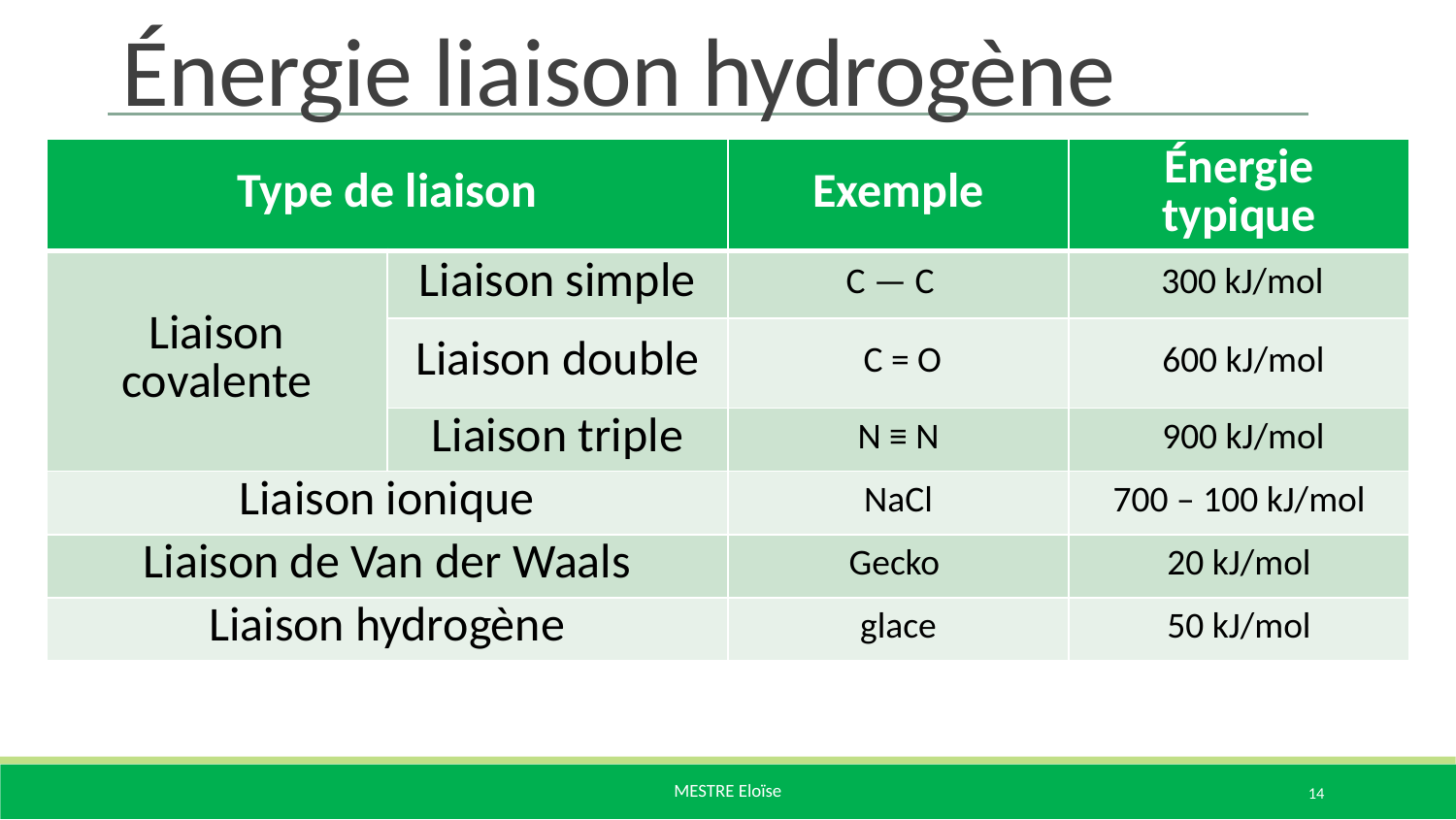

# Énergie liaison hydrogène
| Type de liaison |  | Exemple | Énergie typique |
| --- | --- | --- | --- |
| Liaison covalente | Liaison simple | C — C | 300 kJ/mol |
|  | Liaison double | C = O | 600 kJ/mol |
|  | Liaison triple | N ≡ N | 900 kJ/mol |
| Liaison ionique |  | NaCl | 700 – 100 kJ/mol |
| Liaison de Van der Waals |  | Gecko | 20 kJ/mol |
| Liaison hydrogène |  | glace | 50 kJ/mol |
14